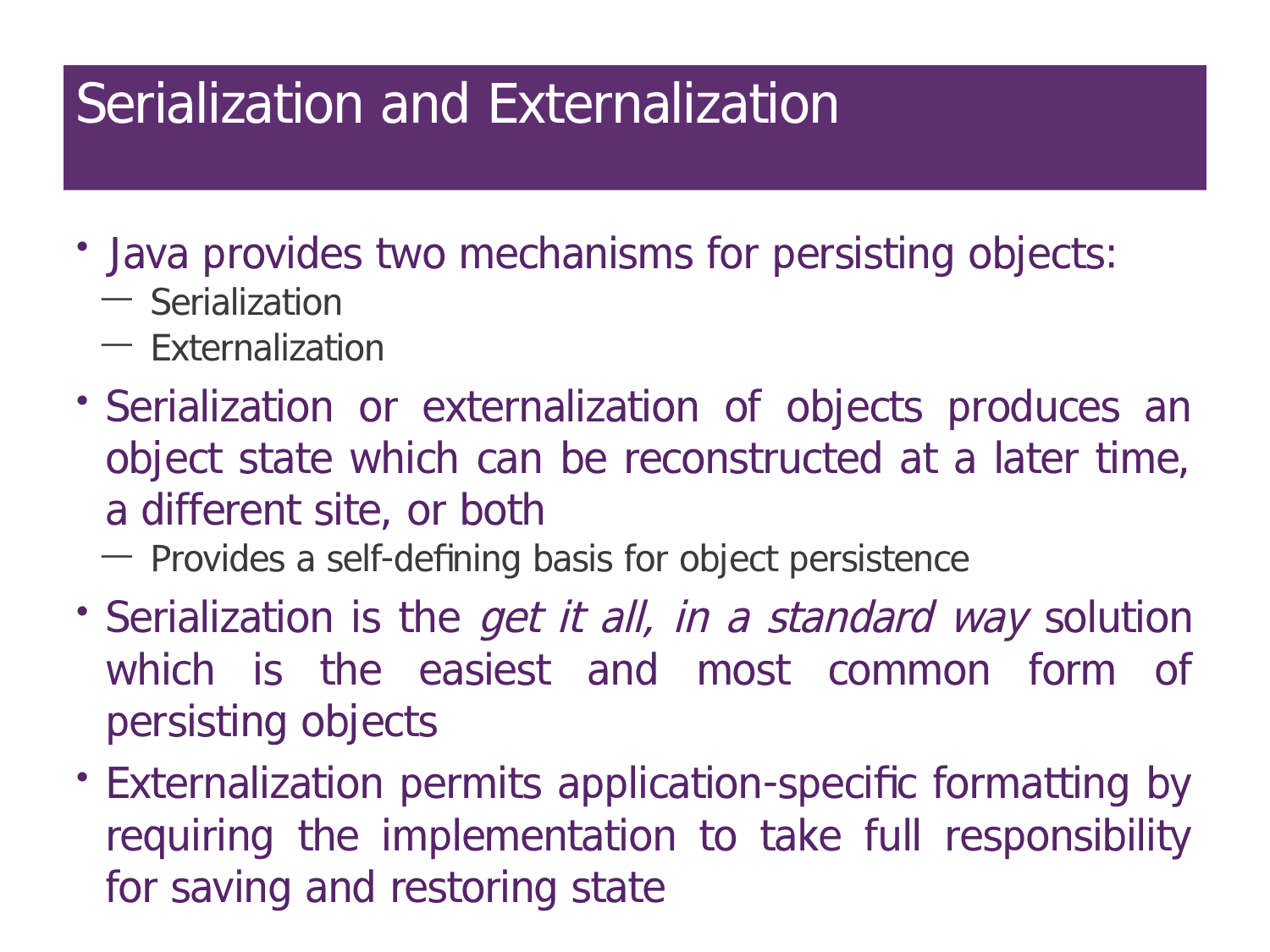

# Serialization and Externalization
Java provides two mechanisms for persisting objects:
Serialization
Externalization
Serialization or externalization of objects produces an object state which can be reconstructed at a later time, a different site, or both
Provides a self-defining basis for object persistence
Serialization is the get it all, in a standard way solution which is the easiest and most common form of persisting objects
Externalization permits application-specific formatting by requiring the implementation to take full responsibility for saving and restoring state